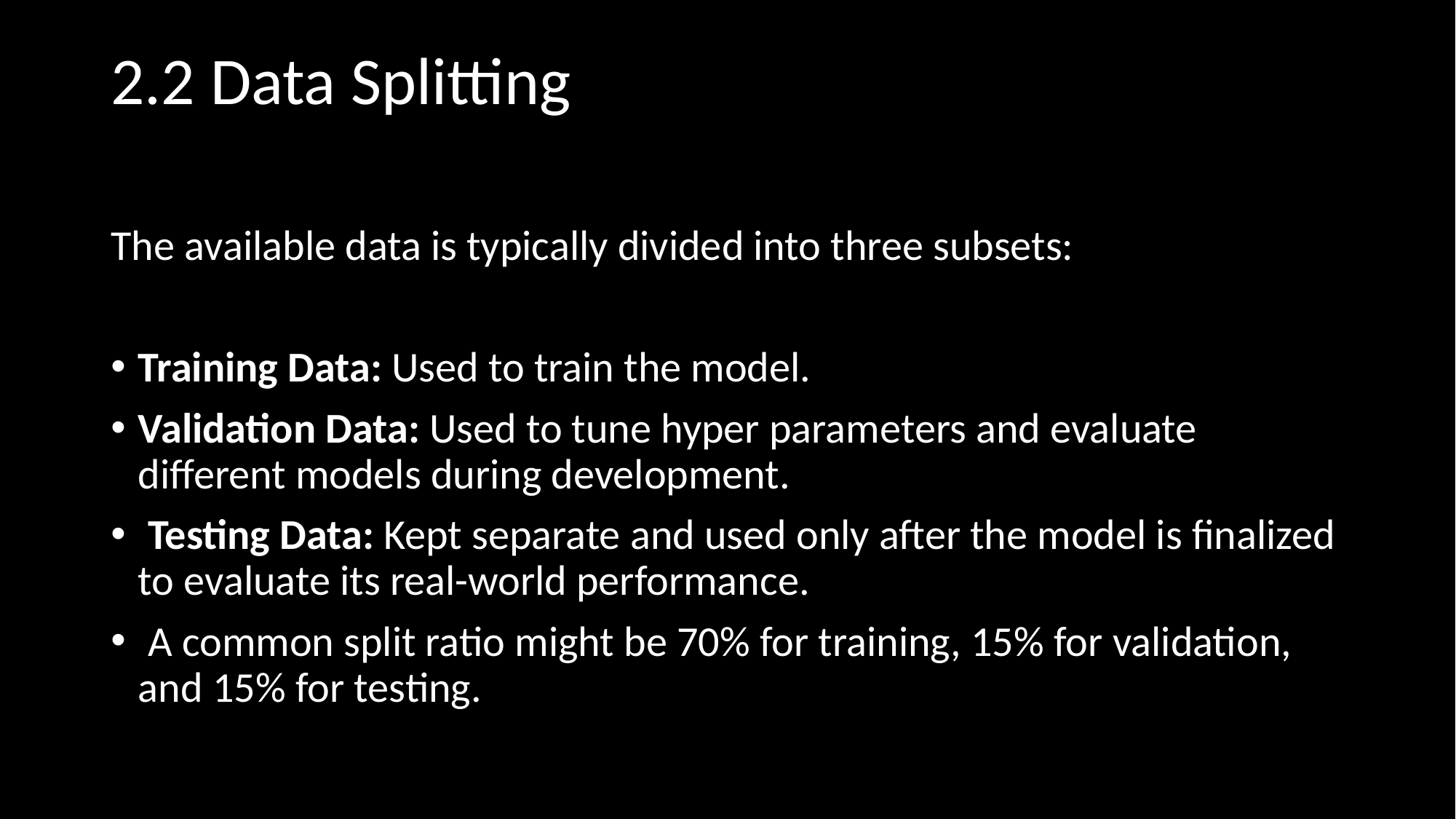

# 2.2 Data Splitting
The available data is typically divided into three subsets:

Training Data: Used to train the model.
Validation Data: Used to tune hyper parameters and evaluate different models during development.
 Testing Data: Kept separate and used only after the model is finalized to evaluate its real-world performance.
 A common split ratio might be 70% for training, 15% for validation, and 15% for testing.